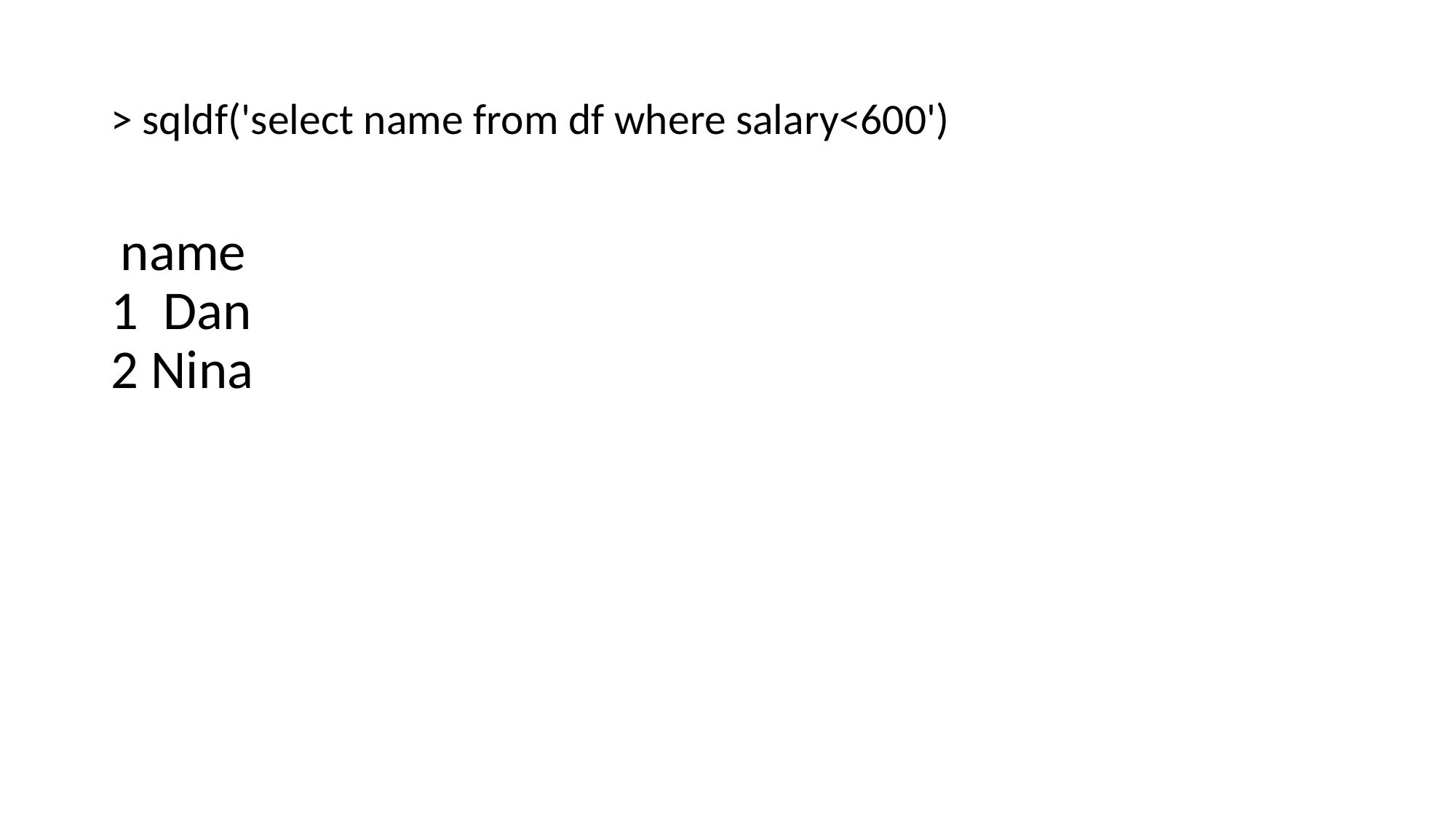

# > sqldf('select name from df where salary<600')
 name
1  Dan
2 Nina